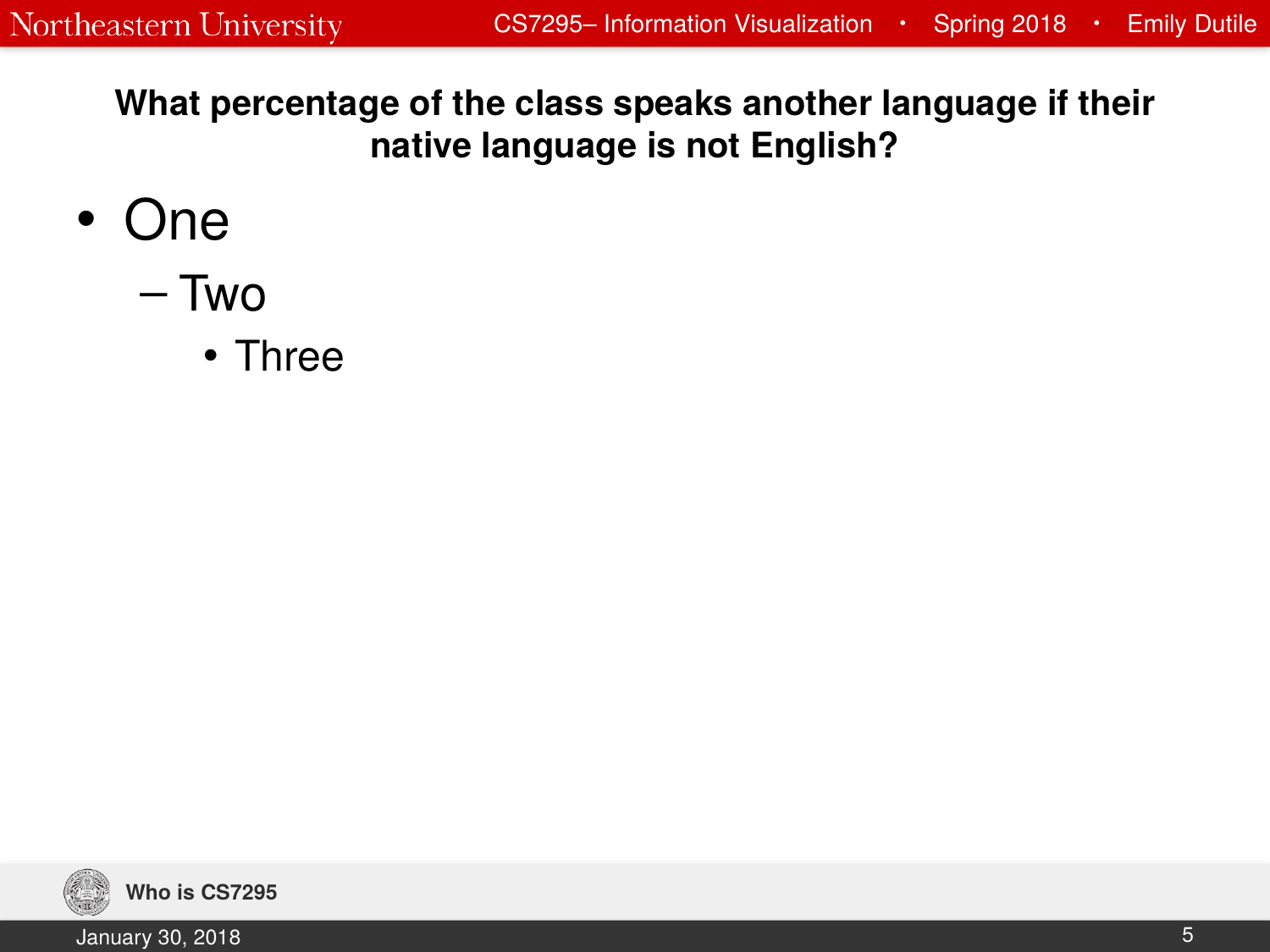

# What percentage of the class speaks another language if their native language is not English?
One
Two
Three
Who is CS7295
January 30, 2018
5